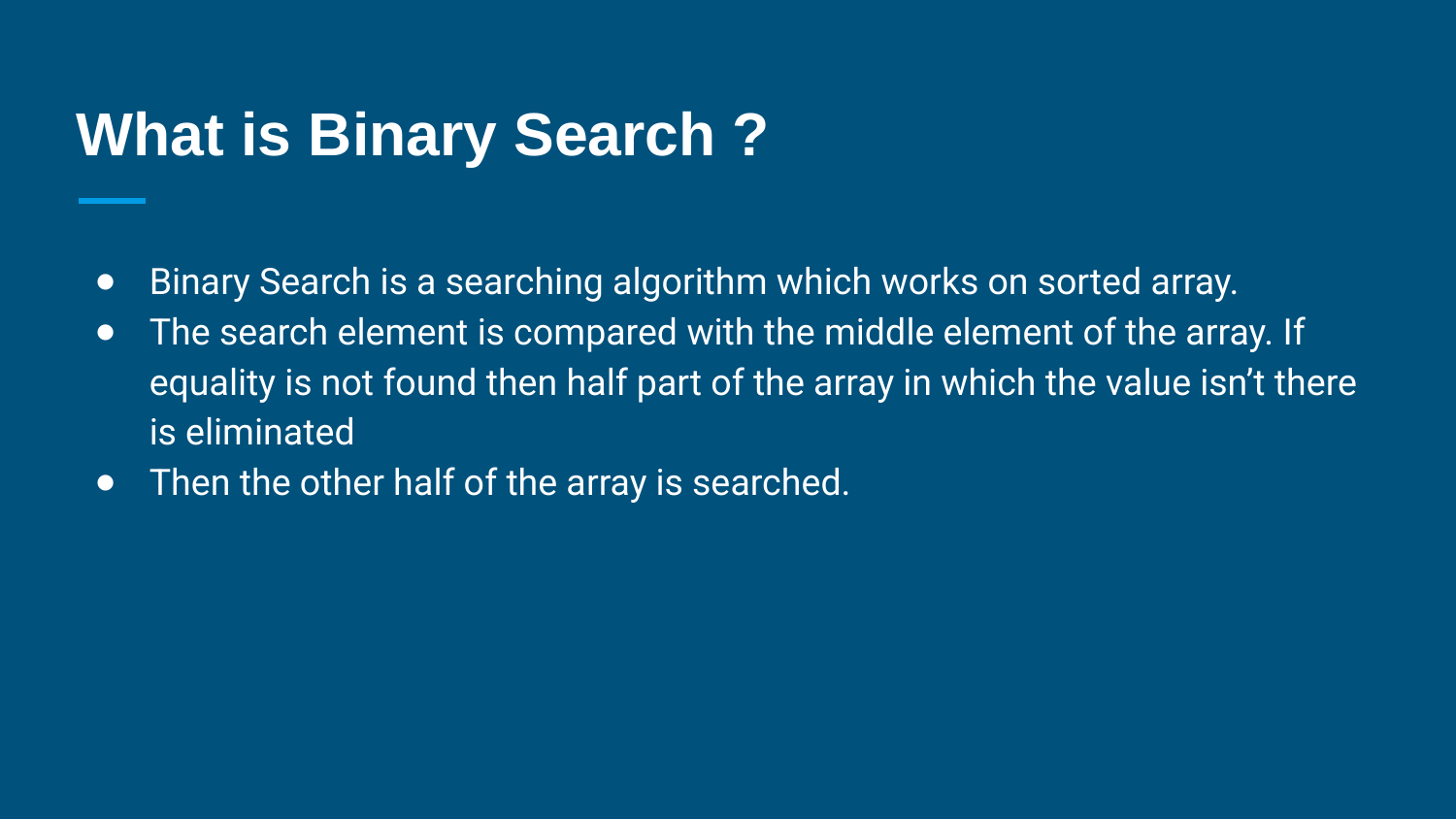

What is Binary Search ?
Binary Search is a searching algorithm which works on sorted array.
The search element is compared with the middle element of the array. If equality is not found then half part of the array in which the value isn’t there is eliminated
Then the other half of the array is searched.